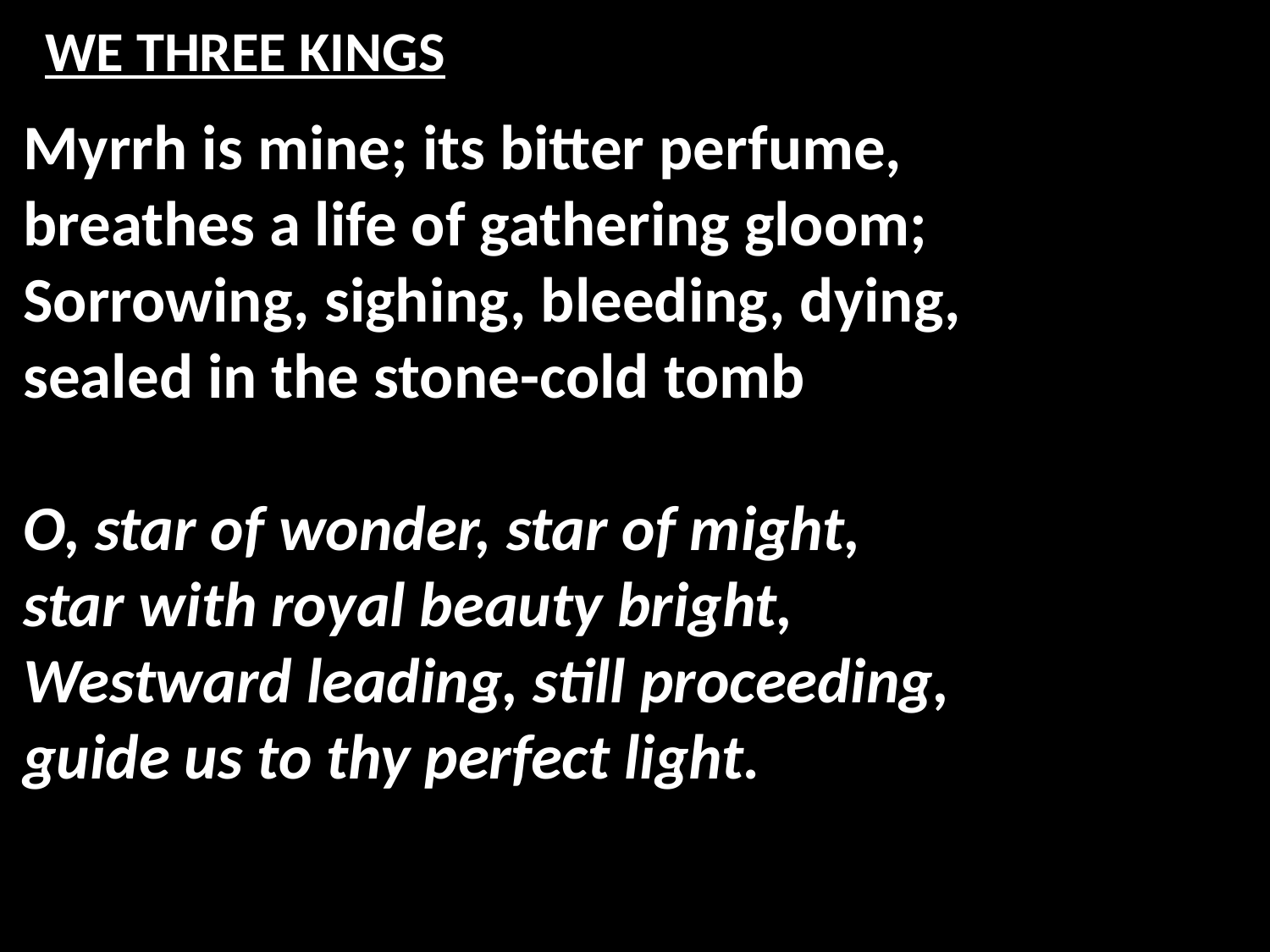

# WE THREE KINGS
Myrrh is mine; its bitter perfume,
breathes a life of gathering gloom;
Sorrowing, sighing, bleeding, dying,
sealed in the stone-cold tomb

O, star of wonder, star of might,
star with royal beauty bright,
Westward leading, still proceeding,
guide us to thy perfect light.